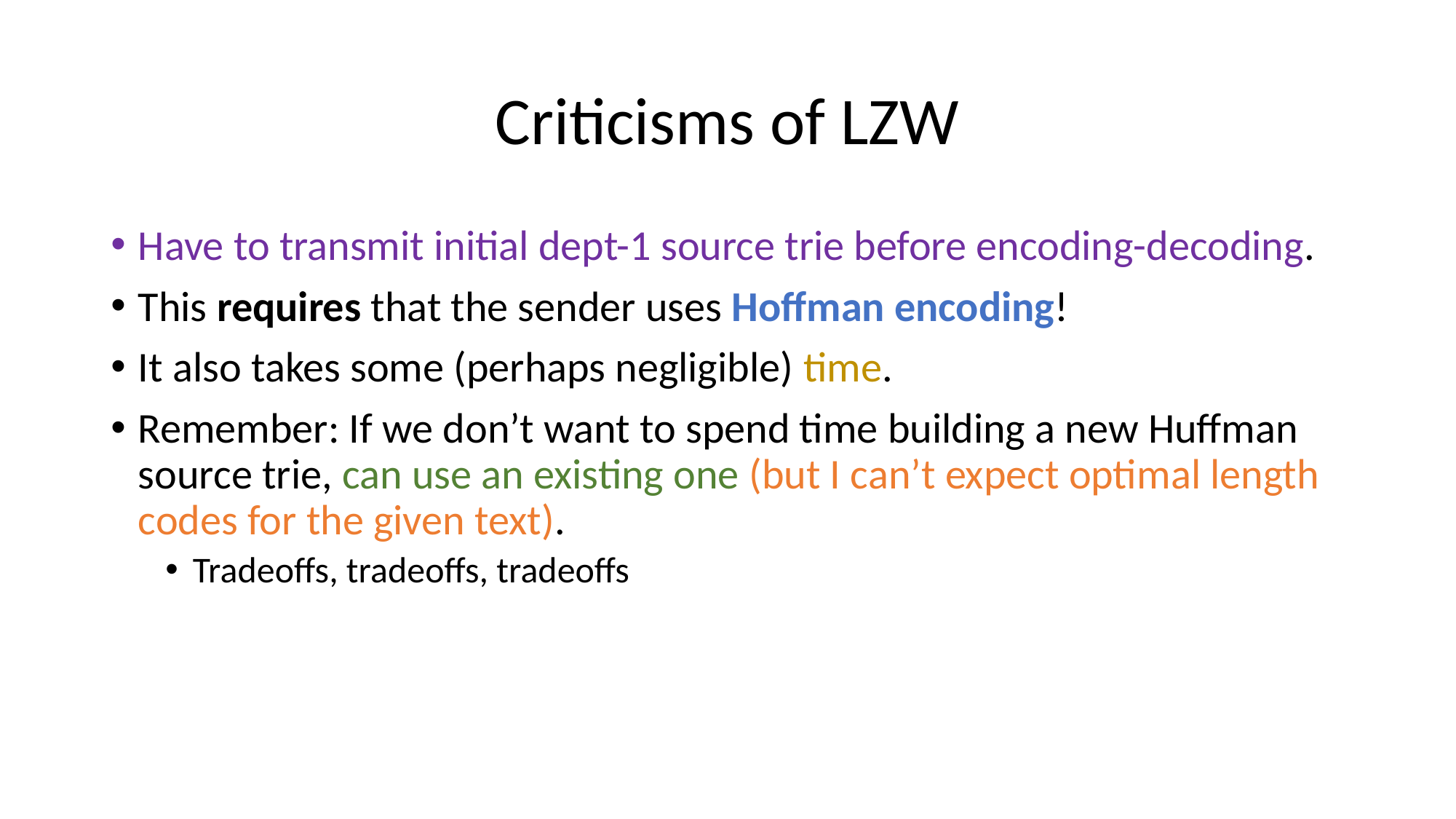

# Criticisms of LZW
Have to transmit initial dept-1 source trie before encoding-decoding.
This requires that the sender uses Hoffman encoding!
It also takes some (perhaps negligible) time.
Remember: If we don’t want to spend time building a new Huffman source trie, can use an existing one (but I can’t expect optimal length codes for the given text).
Tradeoffs, tradeoffs, tradeoffs